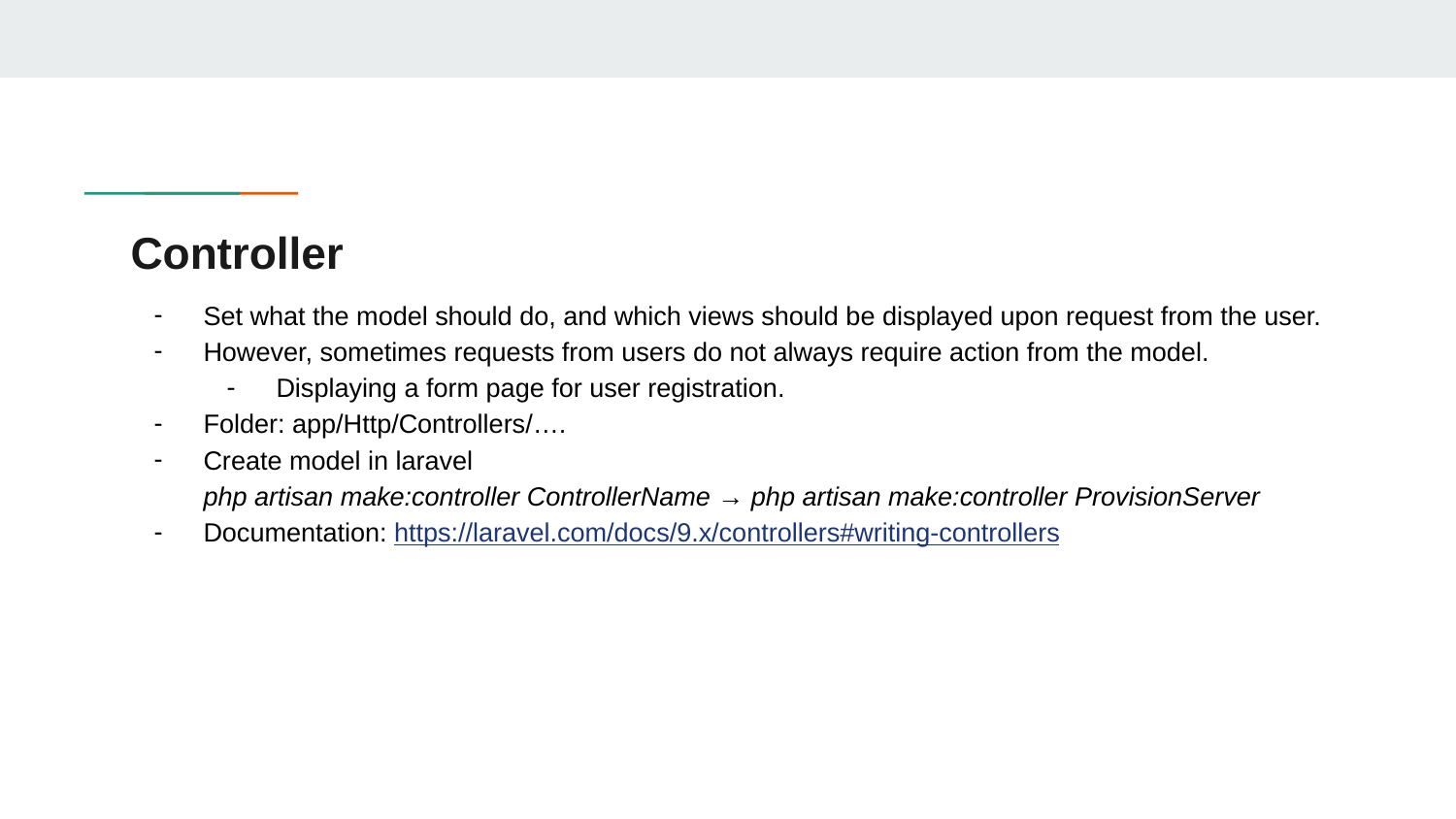

# Controller
Set what the model should do, and which views should be displayed upon request from the user.
However, sometimes requests from users do not always require action from the model.
Displaying a form page for user registration.
Folder: app/Http/Controllers/….
Create model in laravel
php artisan make:controller ControllerName → php artisan make:controller ProvisionServer
Documentation: https://laravel.com/docs/9.x/controllers#writing-controllers